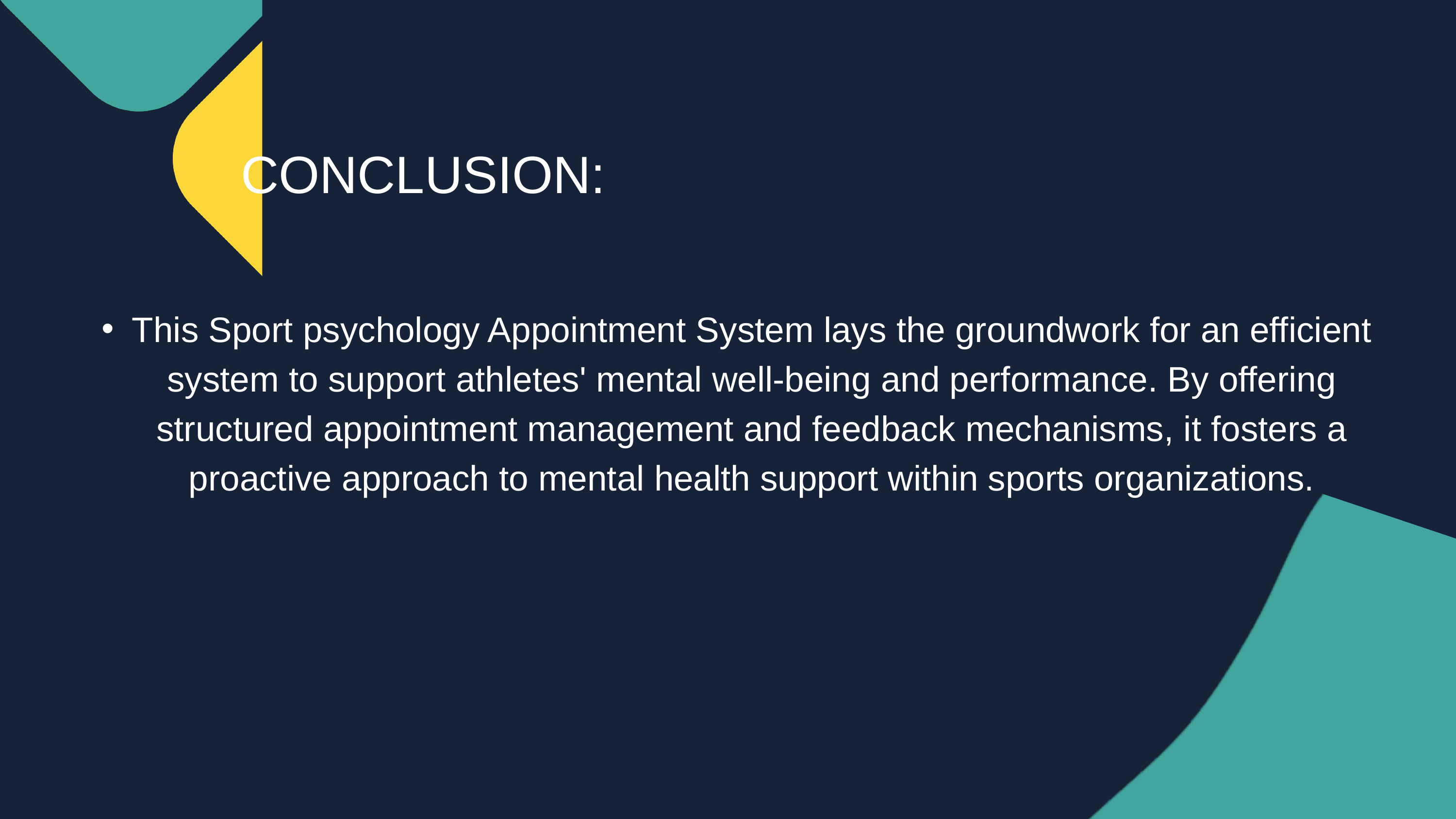

CONCLUSION:
This Sport psychology Appointment System lays the groundwork for an efficient system to support athletes' mental well-being and performance. By offering structured appointment management and feedback mechanisms, it fosters a proactive approach to mental health support within sports organizations.